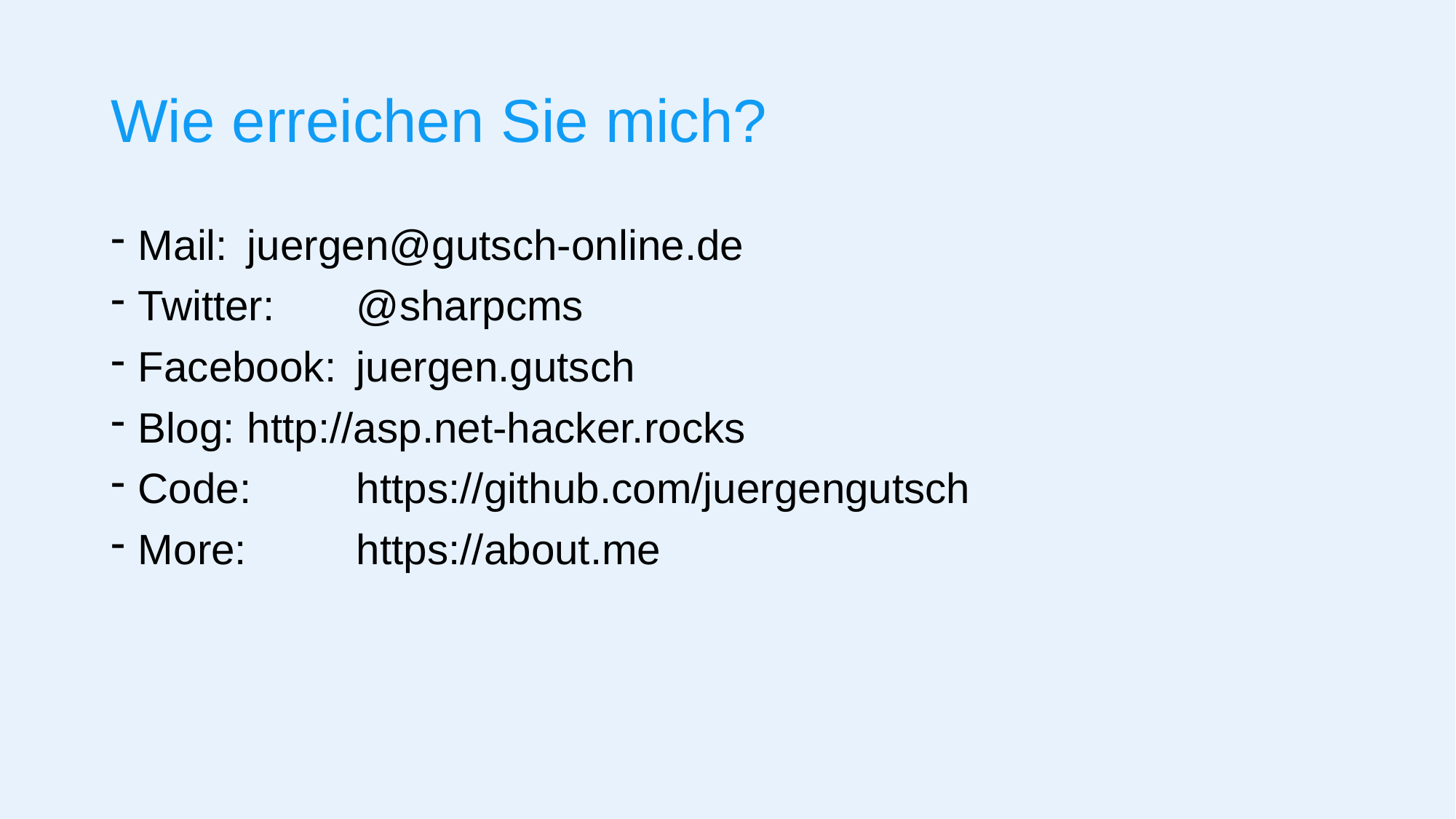

# Wie erreichen Sie mich?
Mail: 	juergen@gutsch-online.de
Twitter: 	@sharpcms
Facebook:	juergen.gutsch
Blog: 	http://asp.net-hacker.rocks
Code: 	https://github.com/juergengutsch
More: 	https://about.me